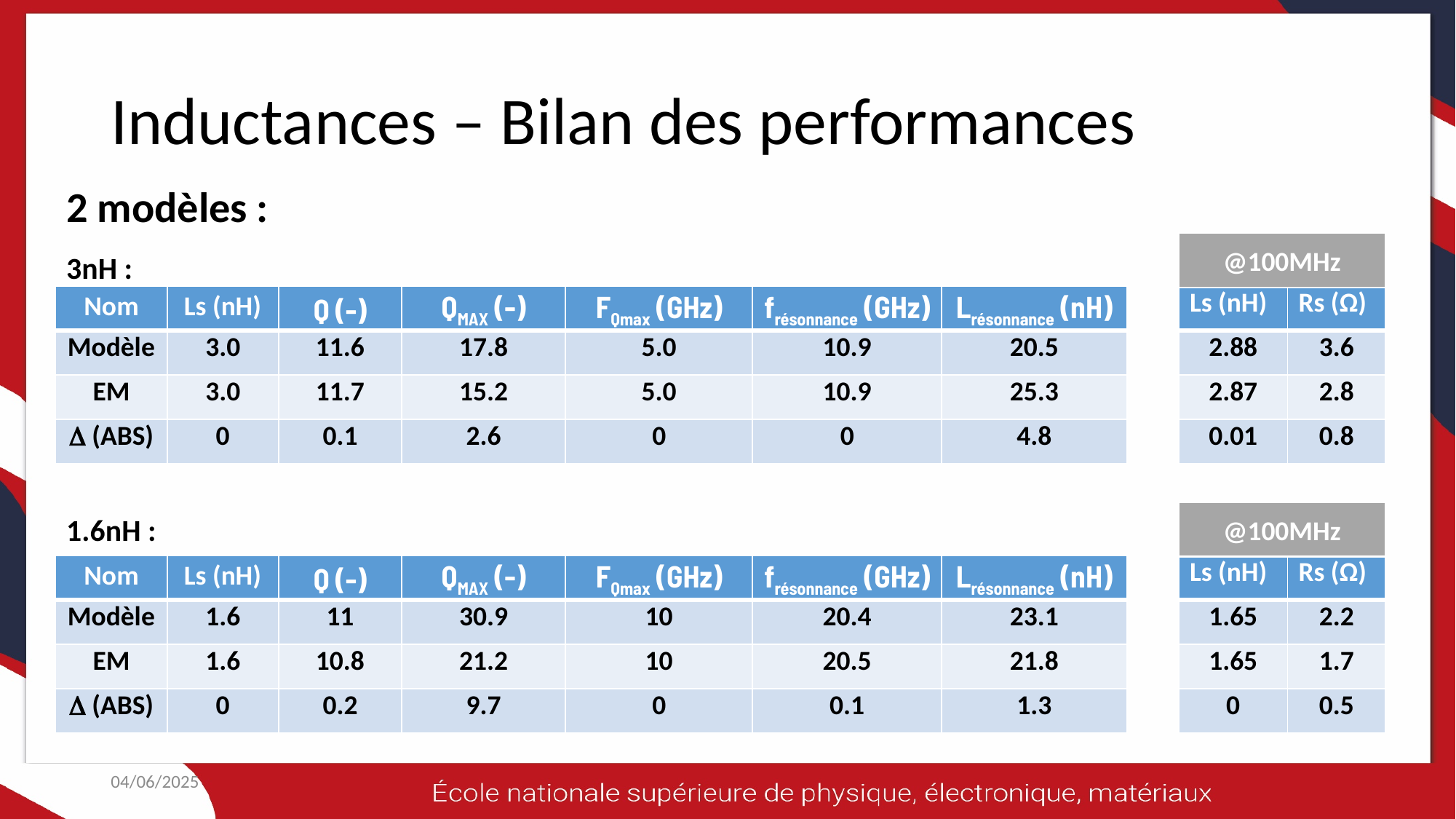

# Inductances – Bilan des performances
2 modèles :
@100MHz
3nH :
| Nom | Ls (nH) | Q (-) | QMAX (-) | FQmax (GHz) | frésonnance (GHz) | Lrésonnance (nH) |
| --- | --- | --- | --- | --- | --- | --- |
| Modèle | 3.0 | 11.6 | 17.8 | 5.0 | 10.9 | 20.5 |
| EM | 3.0 | 11.7 | 15.2 | 5.0 | 10.9 | 25.3 |
| Δ (ABS) | 0 | 0.1 | 2.6 | 0 | 0 | 4.8 |
| Ls (nH) | Rs (Ω) |
| --- | --- |
| 2.88 | 3.6 |
| 2.87 | 2.8 |
| 0.01 | 0.8 |
@100MHz
1.6nH :
| Nom | Ls (nH) | Q (-) | QMAX (-) | FQmax (GHz) | frésonnance (GHz) | Lrésonnance (nH) |
| --- | --- | --- | --- | --- | --- | --- |
| Modèle | 1.6 | 11 | 30.9 | 10 | 20.4 | 23.1 |
| EM | 1.6 | 10.8 | 21.2 | 10 | 20.5 | 21.8 |
| Δ (ABS) | 0 | 0.2 | 9.7 | 0 | 0.1 | 1.3 |
| Ls (nH) | Rs (Ω) |
| --- | --- |
| 1.65 | 2.2 |
| 1.65 | 1.7 |
| 0 | 0.5 |
04/06/2025
12